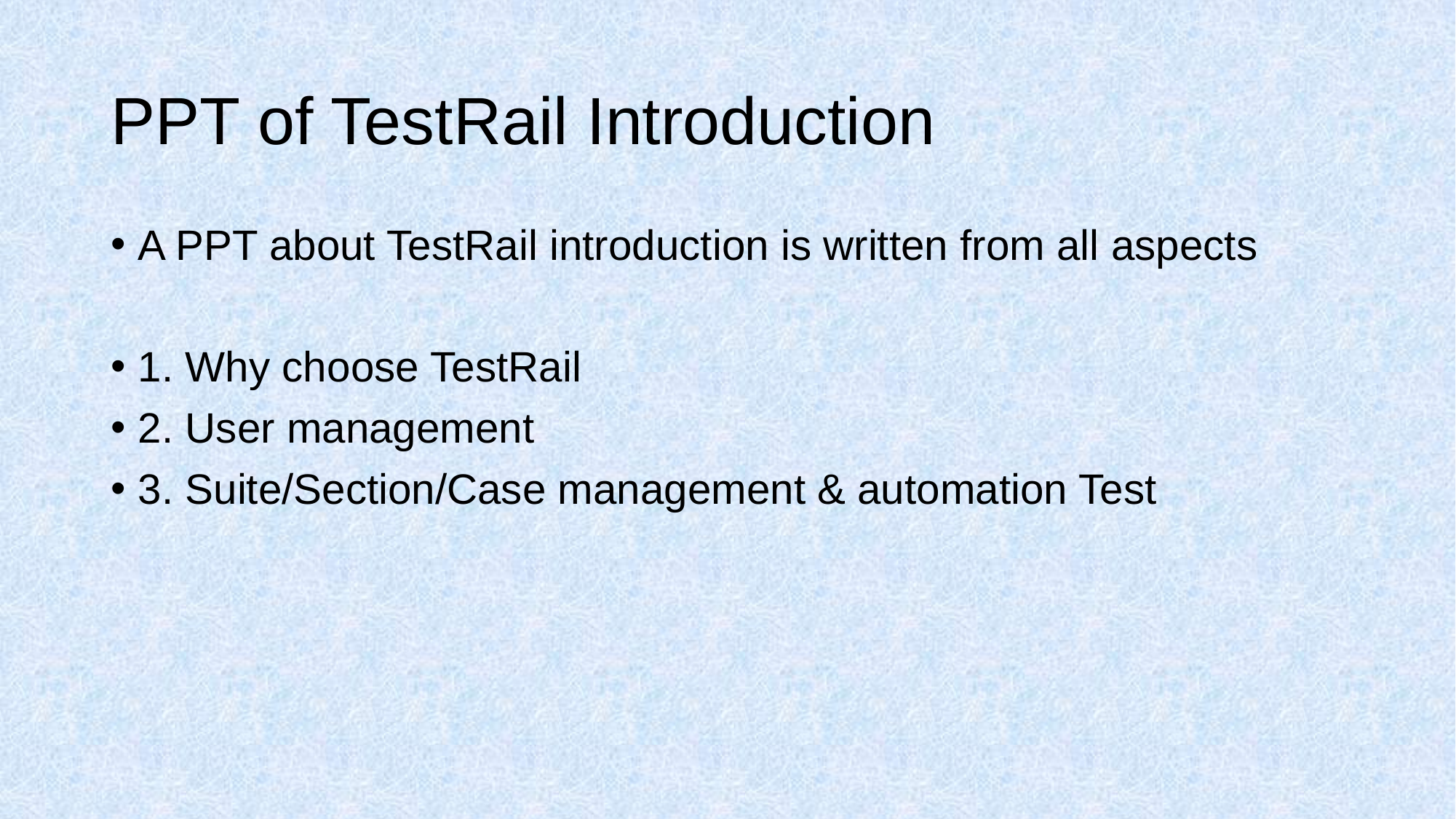

# PPT of TestRail Introduction
A PPT about TestRail introduction is written from all aspects

1. Why choose TestRail
2. User management
3. Suite/Section/Case management & automation Test